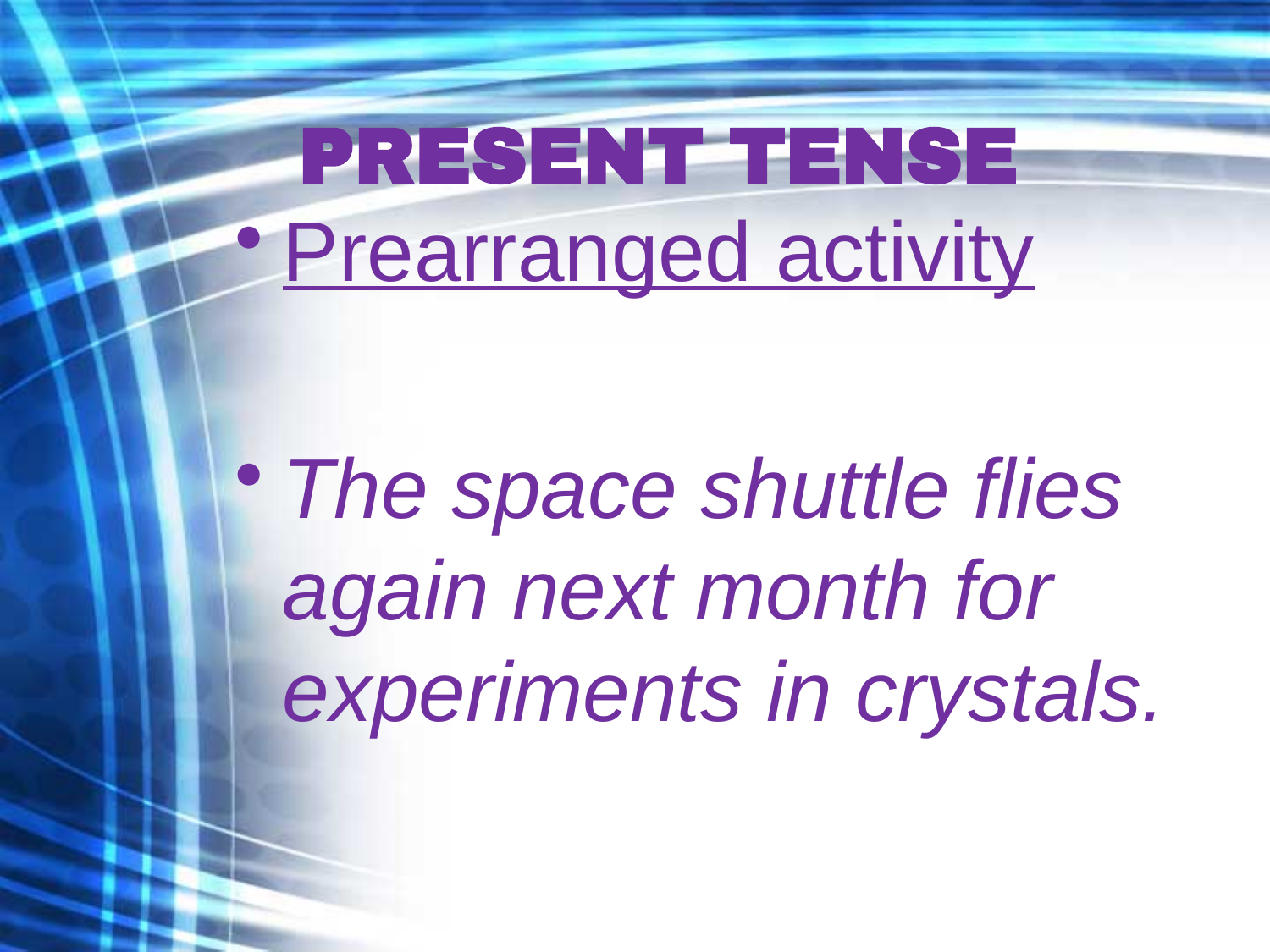

# PRESENT TENSE
Prearranged activity

The space shuttle flies again next month for experiments in crystals.